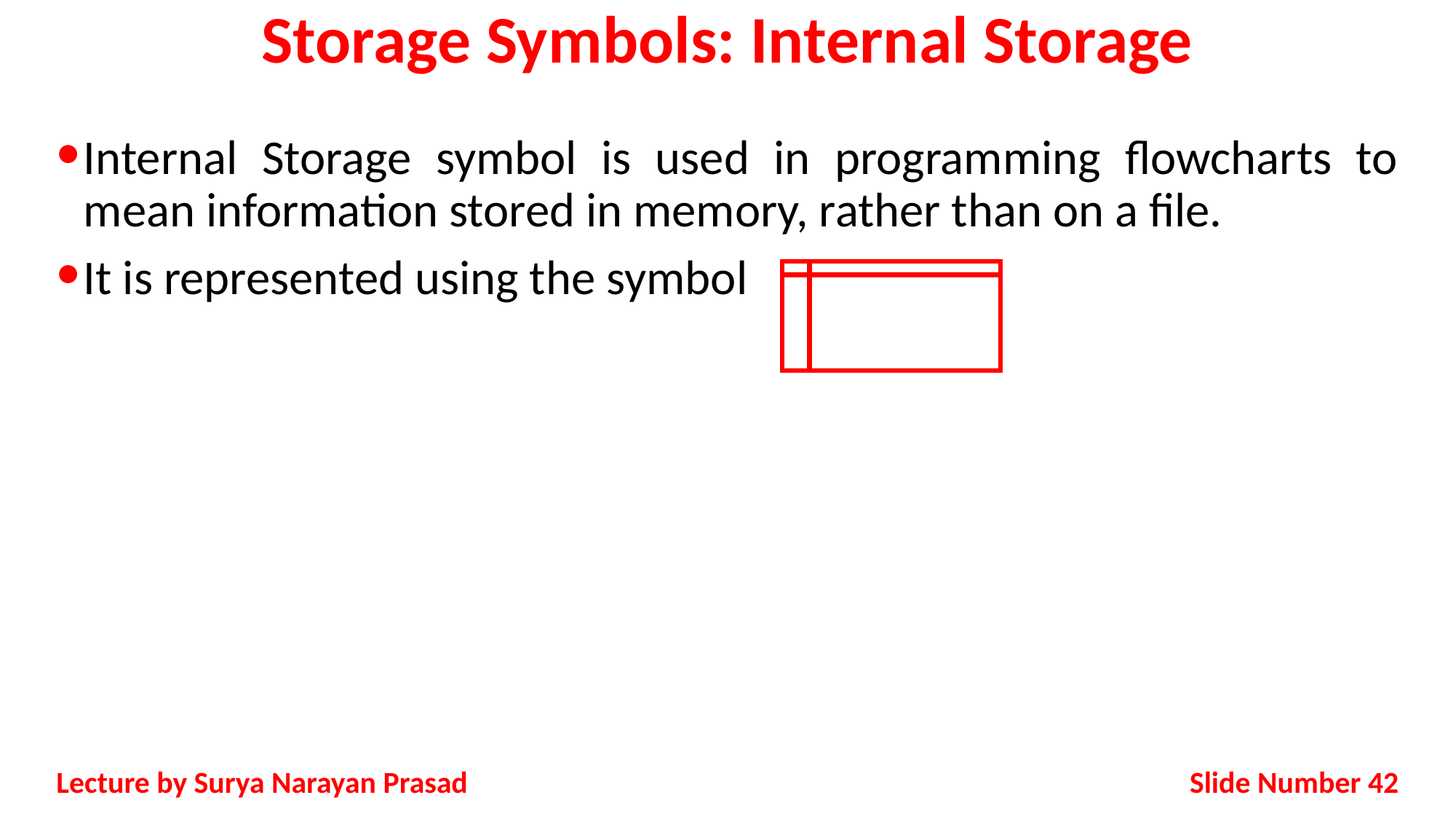

# Storage Symbols: Internal Storage
Internal Storage symbol is used in programming flowcharts to mean information stored in memory, rather than on a file.
It is represented using the symbol

Slide Number 42
Lecture by Surya Narayan Prasad